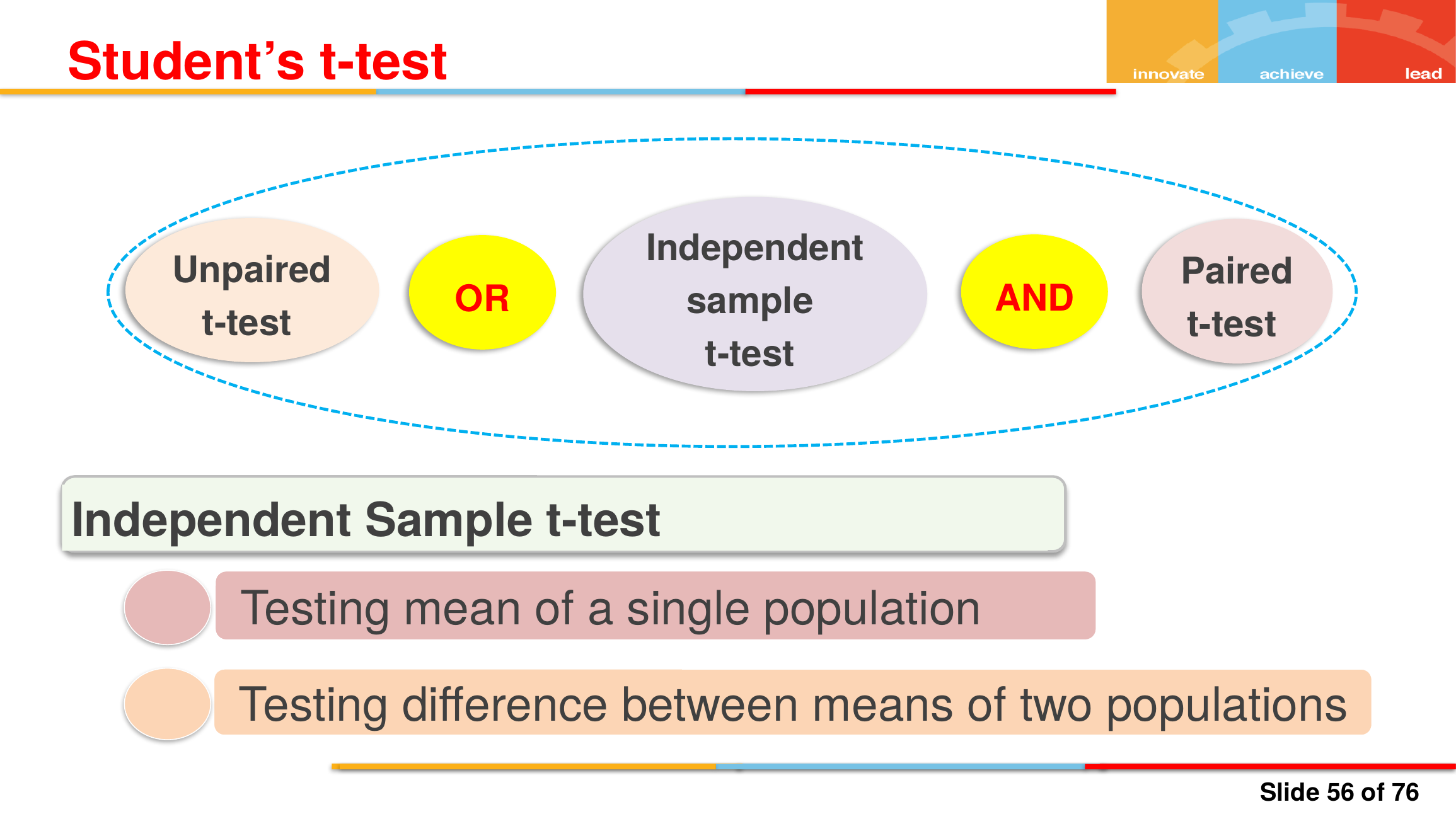

Student’s t-test

Independent sample
t-test
Unpaired
t-test
Paired
t-test
AND
OR

Independent Sample t-test

 Testing mean of a single population

 Testing difference between means of two populations